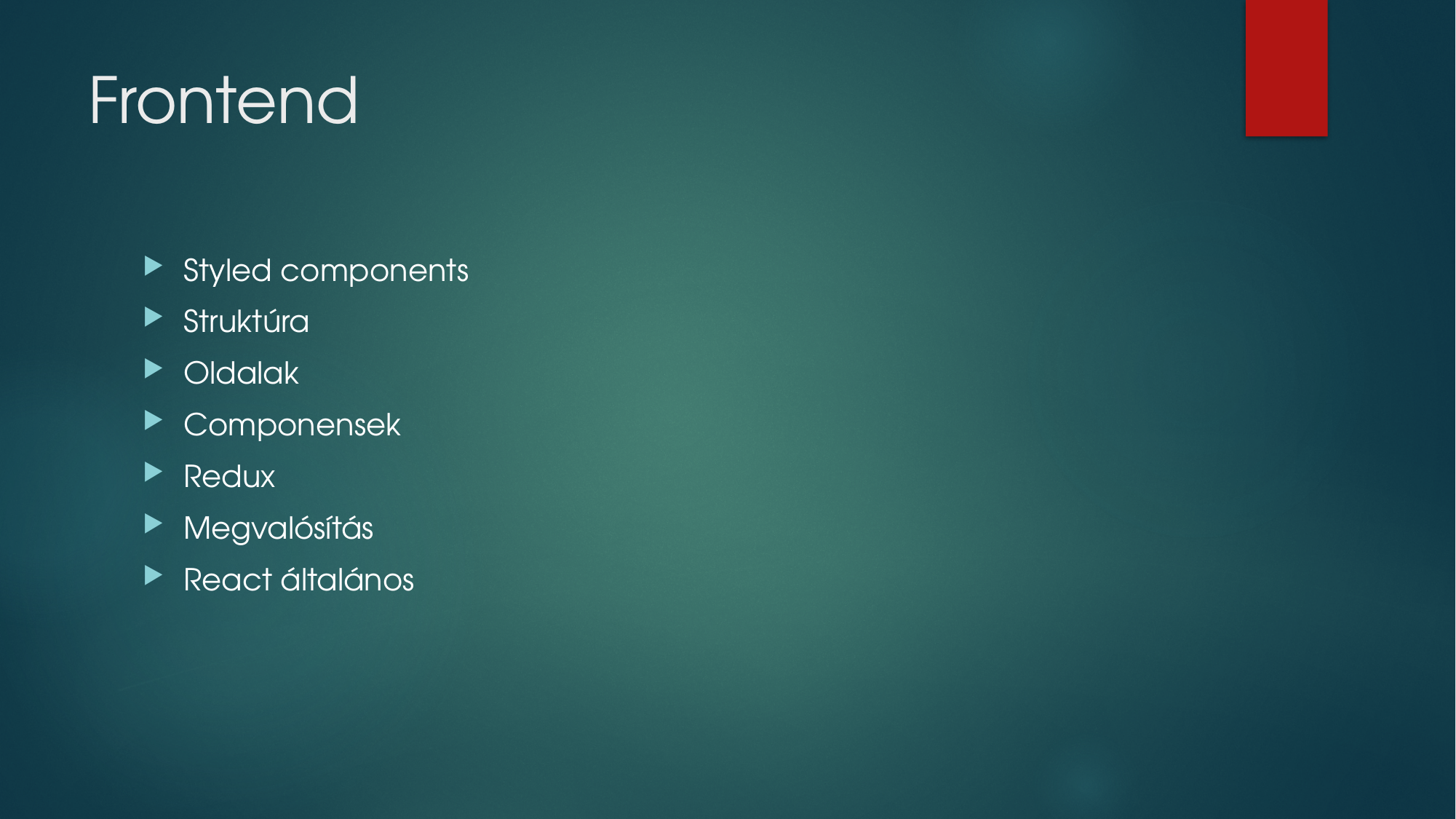

# Frontend
Styled components
Struktúra
Oldalak
Componensek
Redux
Megvalósítás
React általános